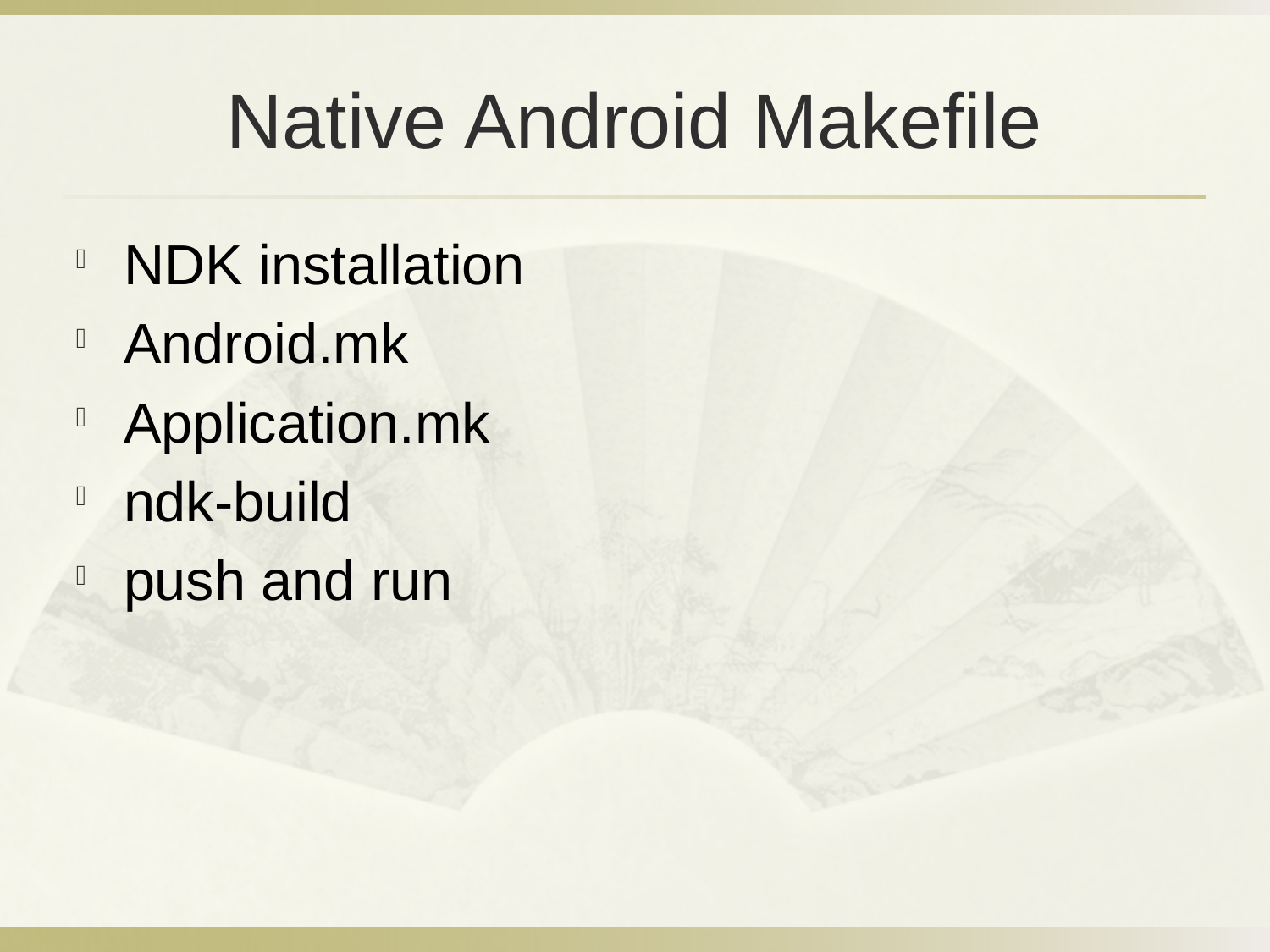

# Native Android Makefile
NDK installation
Android.mk
Application.mk
ndk-build
push and run